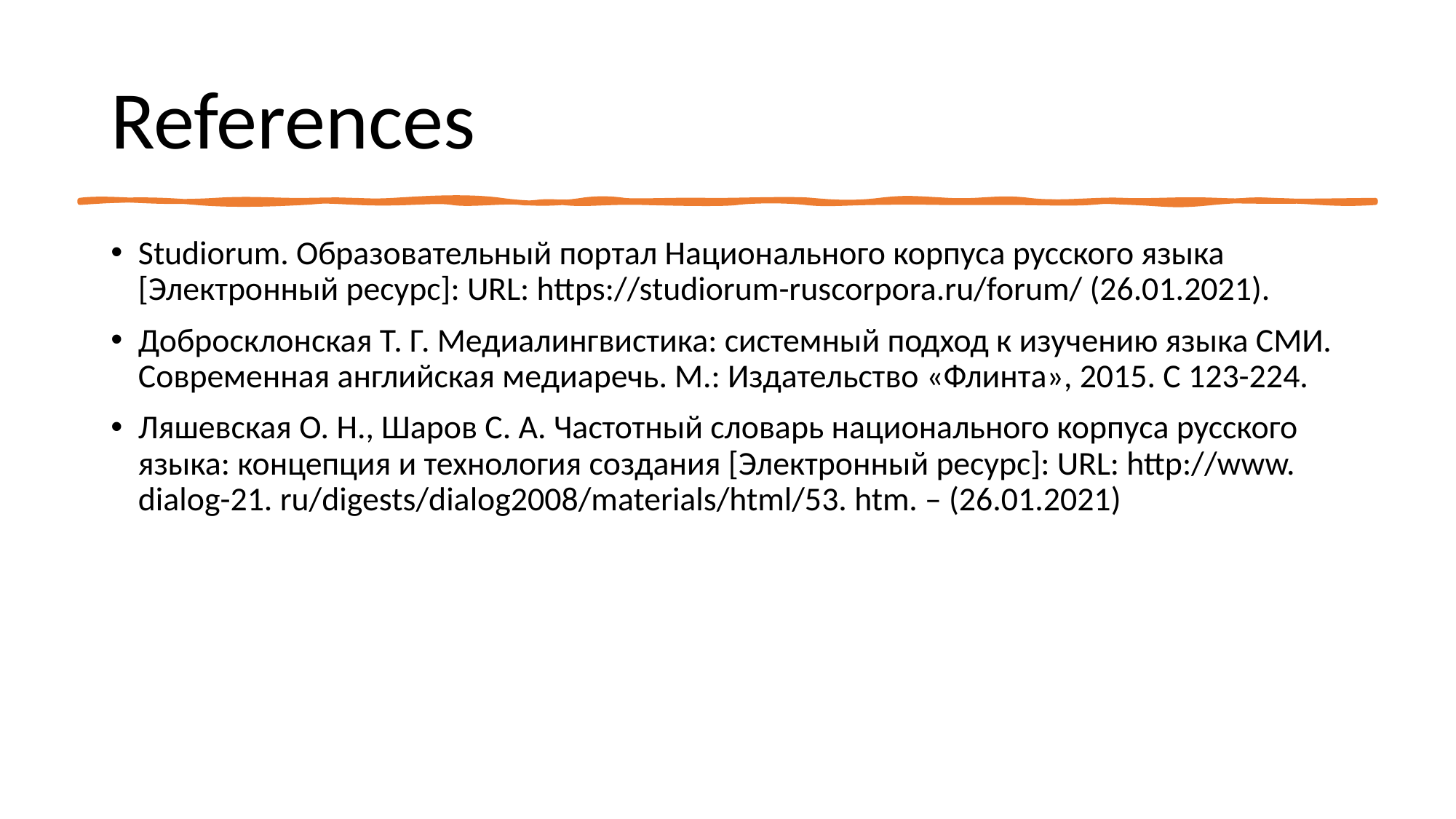

# References

Studiorum. Образовательный портал Национального корпуса русского языка [Электронный ресурс]: URL: https://studiorum-ruscorpora.ru/forum/ (26.01.2021).
Добросклонская Т. Г. Медиалингвистика: системный подход к изучению языка СМИ. Современная английская медиаречь. М.: Издательство «Флинта», 2015. С 123-224.
Ляшевская О. Н., Шаров С. А. Частотный словарь национального корпуса русского языка: концепция и технология создания [Электронный ресурс]: URL: http://www. dialog-21. ru/digests/dialog2008/materials/html/53. htm. – (26.01.2021)